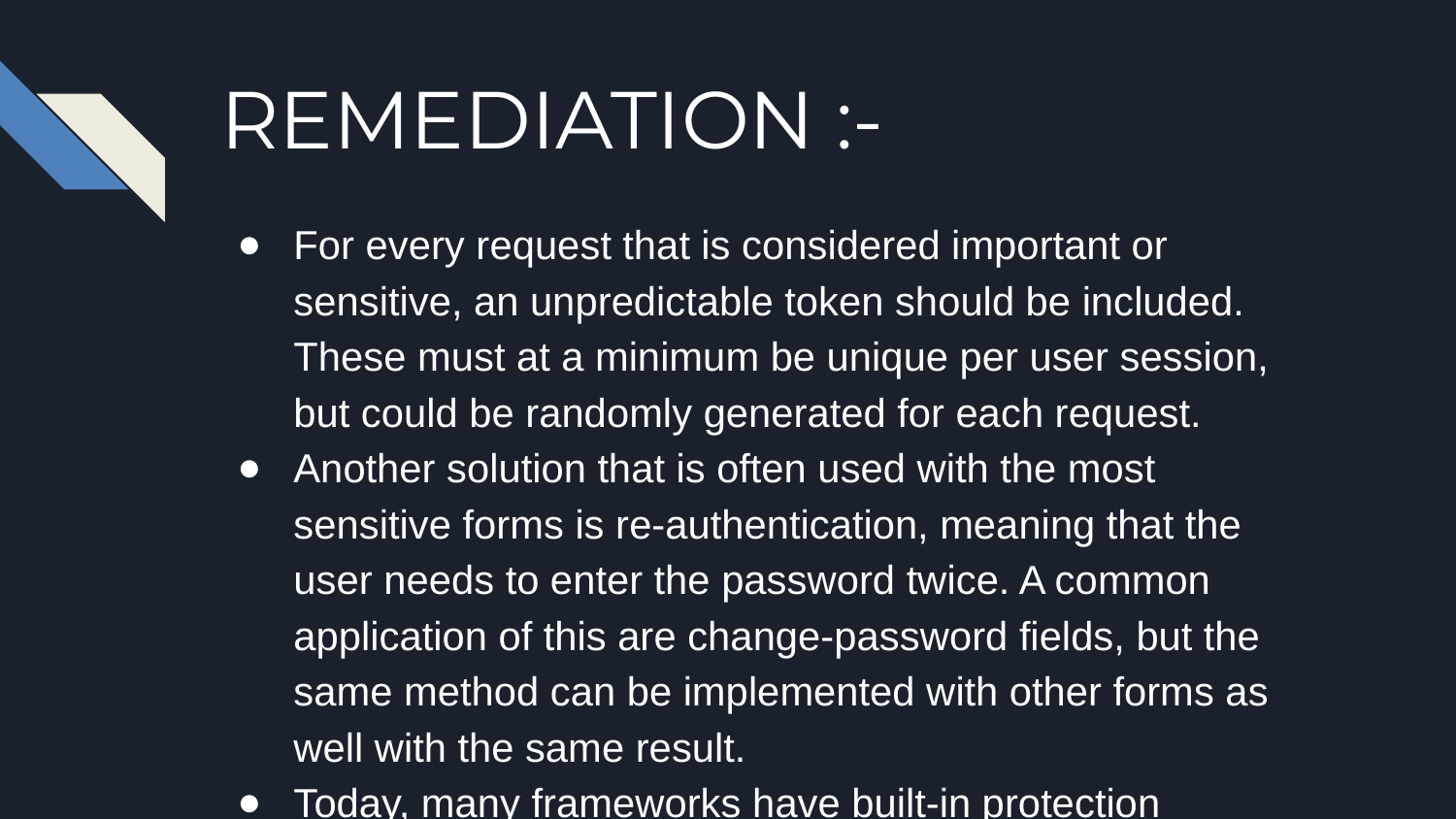

REMEDIATION :-
For every request that is considered important or sensitive, an unpredictable token should be included. These must at a minimum be unique per user session, but could be randomly generated for each request.
Another solution that is often used with the most sensitive forms is re-authentication, meaning that the user needs to enter the password twice. A common application of this are change-password fields, but the same method can be implemented with other forms as well with the same result.
Today, many frameworks have built-in protection mechanism against CSRF attacks. Check to see if it’s been enabled for your applications.